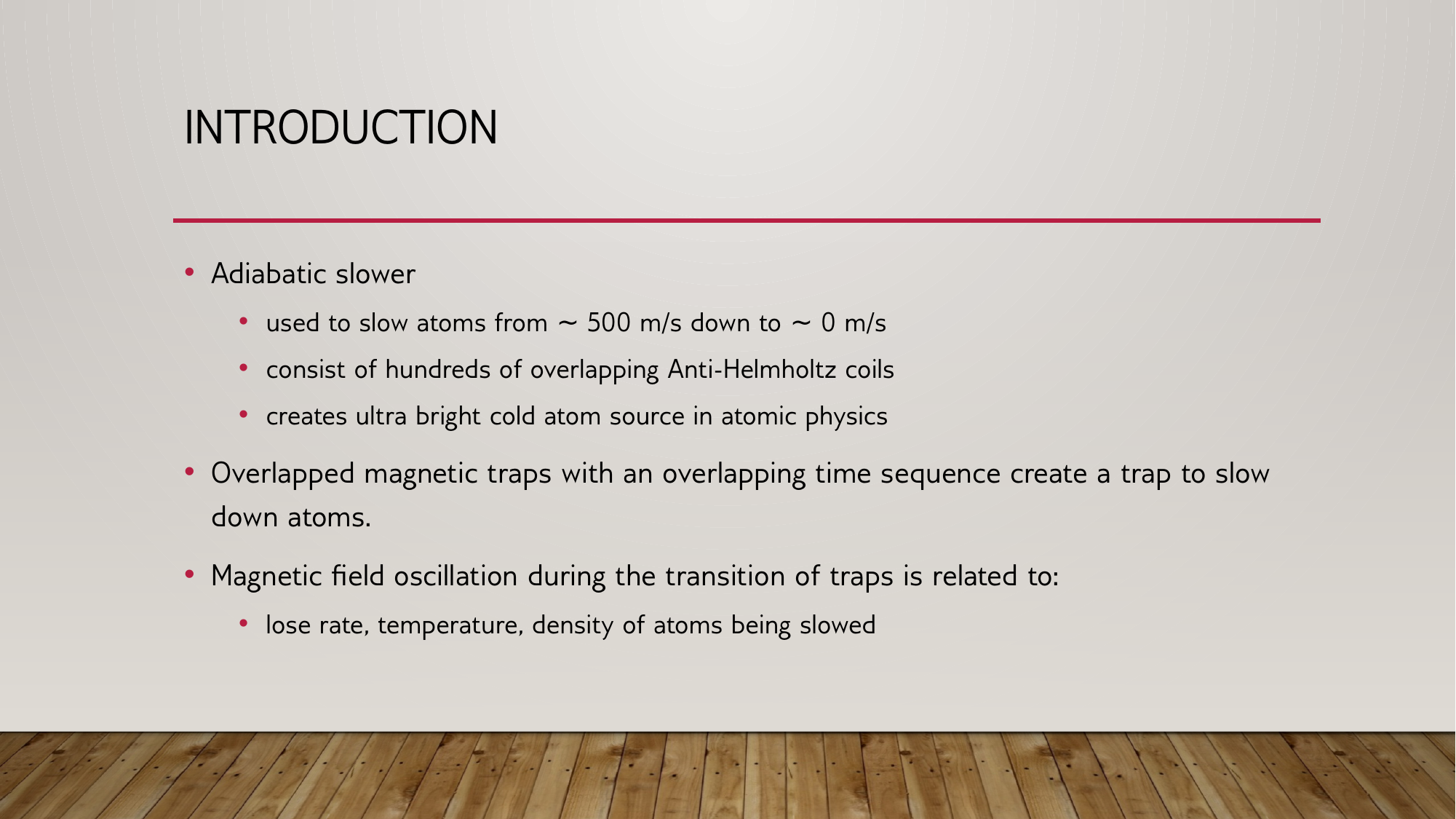

# Introduction
Adiabatic slower
used to slow atoms from ∼ 500 m/s down to ∼ 0 m/s
consist of hundreds of overlapping Anti-Helmholtz coils
creates ultra bright cold atom source in atomic physics
Overlapped magnetic traps with an overlapping time sequence create a trap to slow down atoms.
Magnetic field oscillation during the transition of traps is related to:
lose rate, temperature, density of atoms being slowed